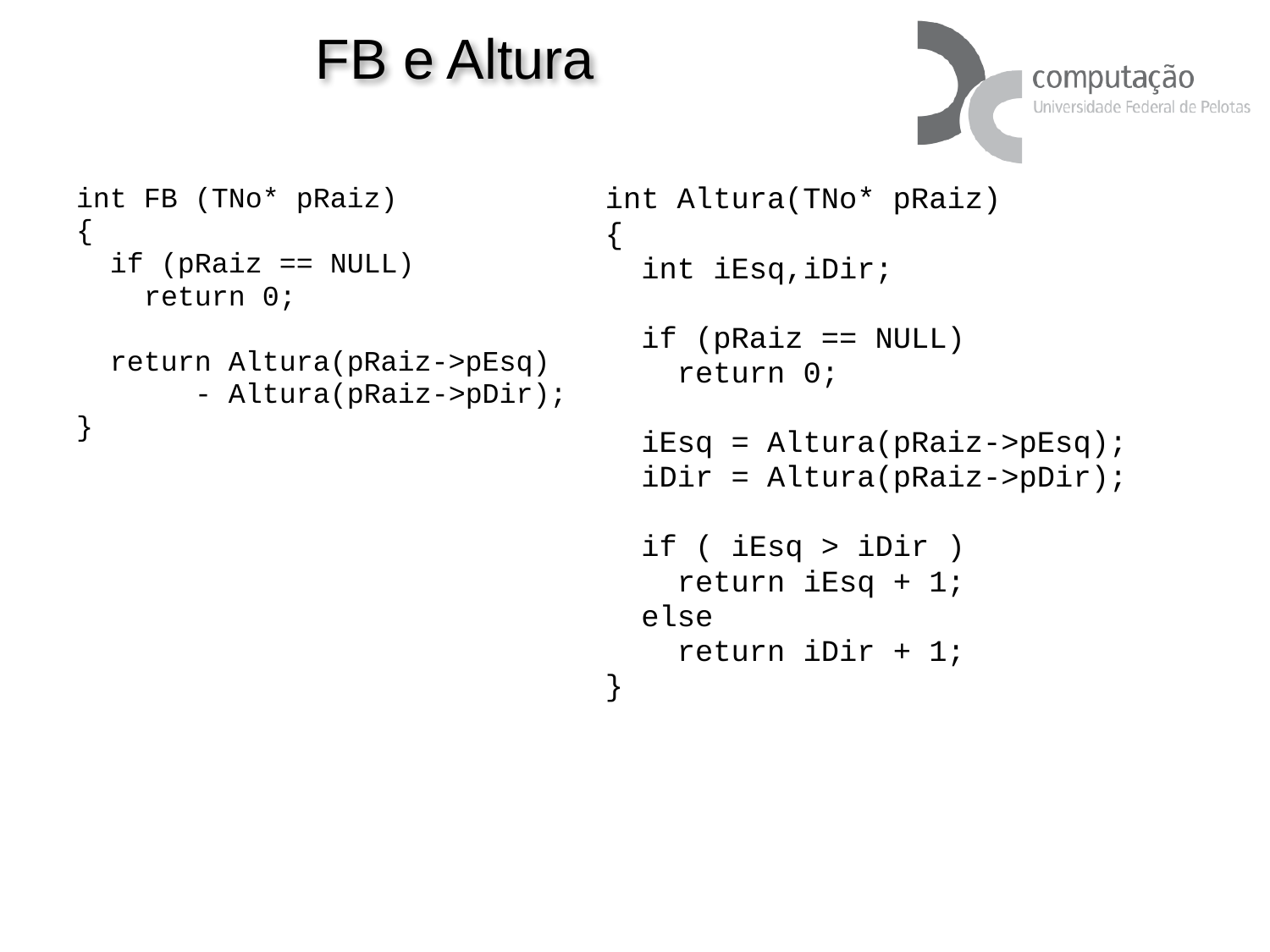

# FB e Altura
int FB (TNo* pRaiz)
{
  if (pRaiz == NULL)
    return 0;

  return Altura(pRaiz->pEsq)
       - Altura(pRaiz->pDir);
}

int Altura(TNo* pRaiz)
{
  int iEsq,iDir;

  if (pRaiz == NULL)
    return 0;

  iEsq = Altura(pRaiz->pEsq);
  iDir = Altura(pRaiz->pDir);

  if ( iEsq > iDir )
    return iEsq + 1;
  else
    return iDir + 1;
}